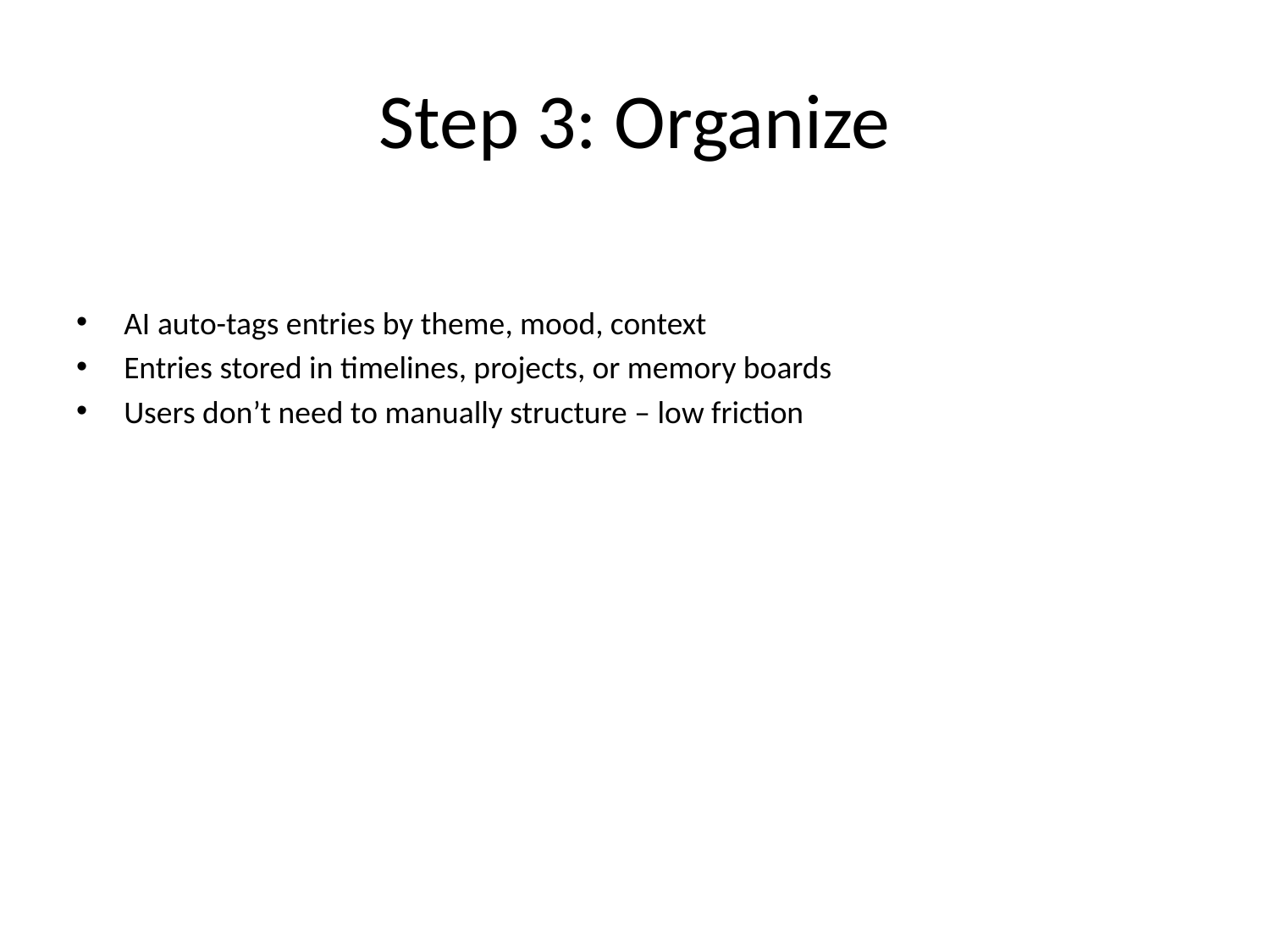

# Step 3: Organize

AI auto-tags entries by theme, mood, context
Entries stored in timelines, projects, or memory boards
Users don’t need to manually structure – low friction